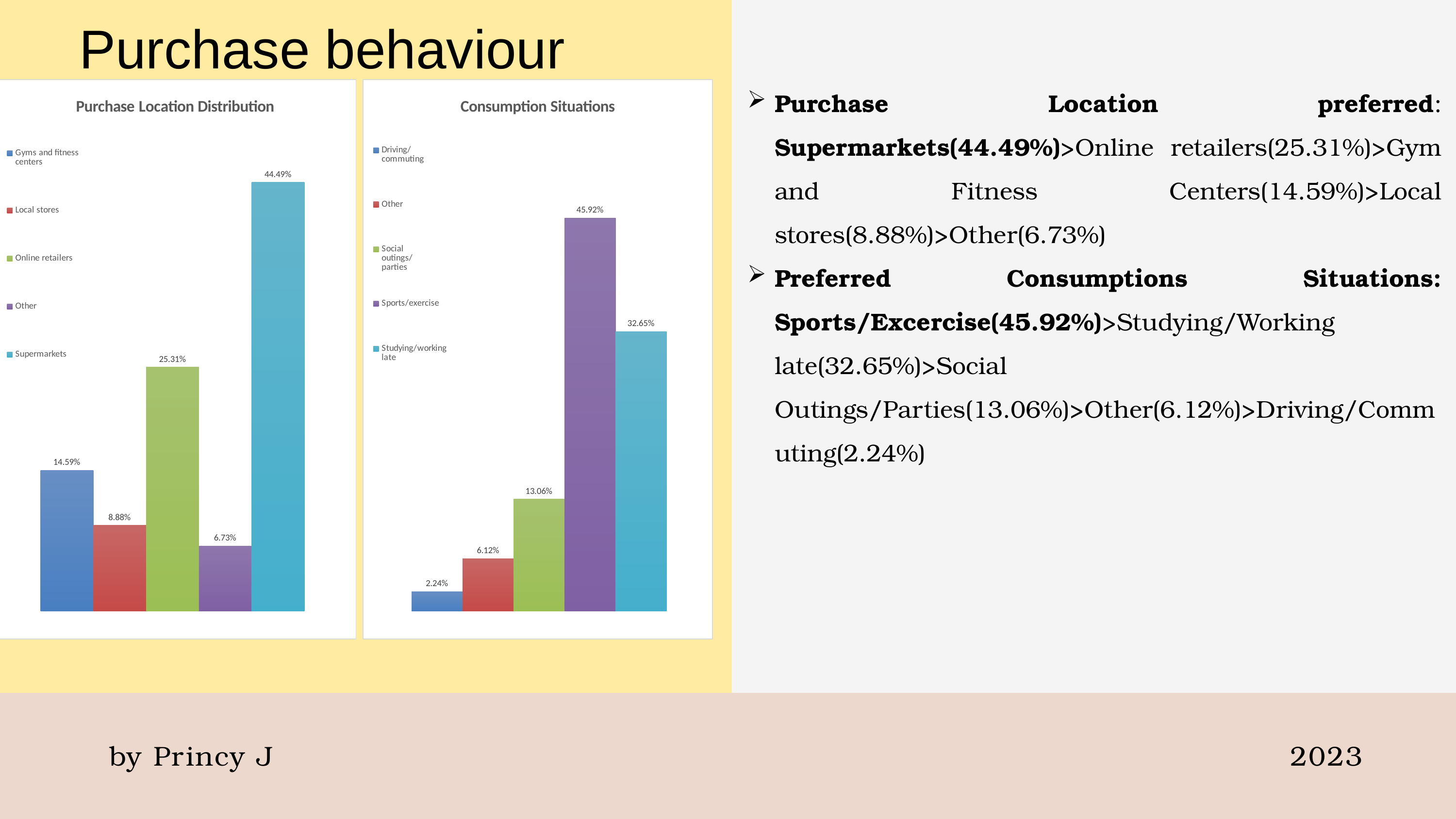

Purchase behaviour
Purchase Location preferred: Supermarkets(44.49%)>Online retailers(25.31%)>Gym and Fitness Centers(14.59%)>Local stores(8.88%)>Other(6.73%)
Preferred Consumptions Situations: Sports/Excercise(45.92%)>Studying/Working late(32.65%)>Social Outings/Parties(13.06%)>Other(6.12%)>Driving/Commuting(2.24%)

### Chart: Purchase Location Distribution

| Category | Gyms and fitness centers | Local stores | Online retailers | Other | Supermarkets |
|---|---|---|---|---|---|
| Total | 0.145918367346939 | 0.0887755102040816 | 0.253061224489796 | 0.0673469387755102 | 0.444897959183674 |

### Chart: Consumption Situations

| Category | Driving/commuting | Other | Social outings/parties | Sports/exercise | Studying/working late |
|---|---|---|---|---|---|
| Total | 0.0224489795918367 | 0.0612244897959184 | 0.130612244897959 | 0.459183673469388 | 0.326530612244898 |
by Princy J
2023